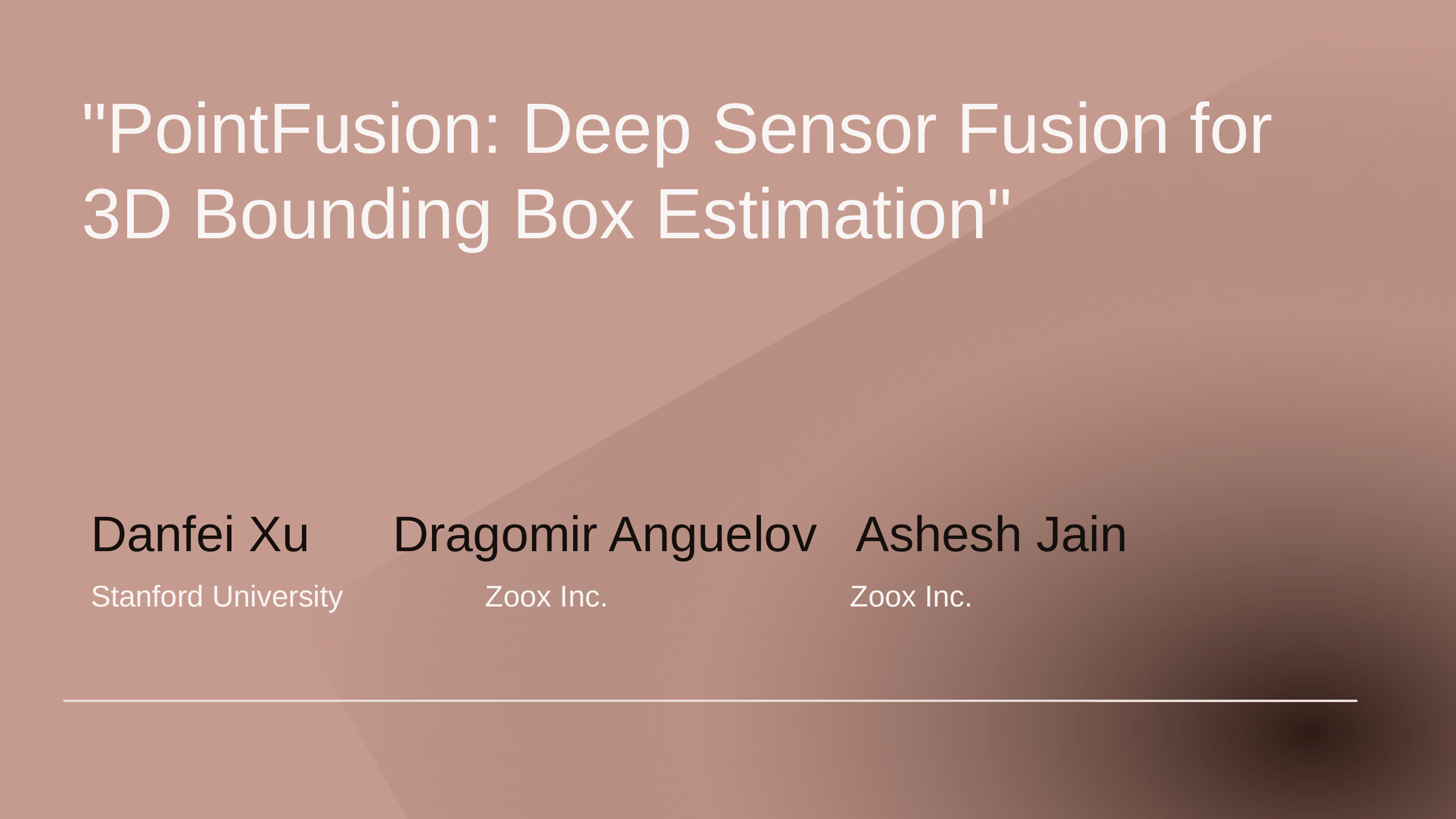

"PointFusion: Deep Sensor Fusion for 3D Bounding Box Estimation"

Danfei Xu      Dragomir Anguelov   Ashesh Jain
Stanford University                 Zoox Inc.                             Zoox Inc.